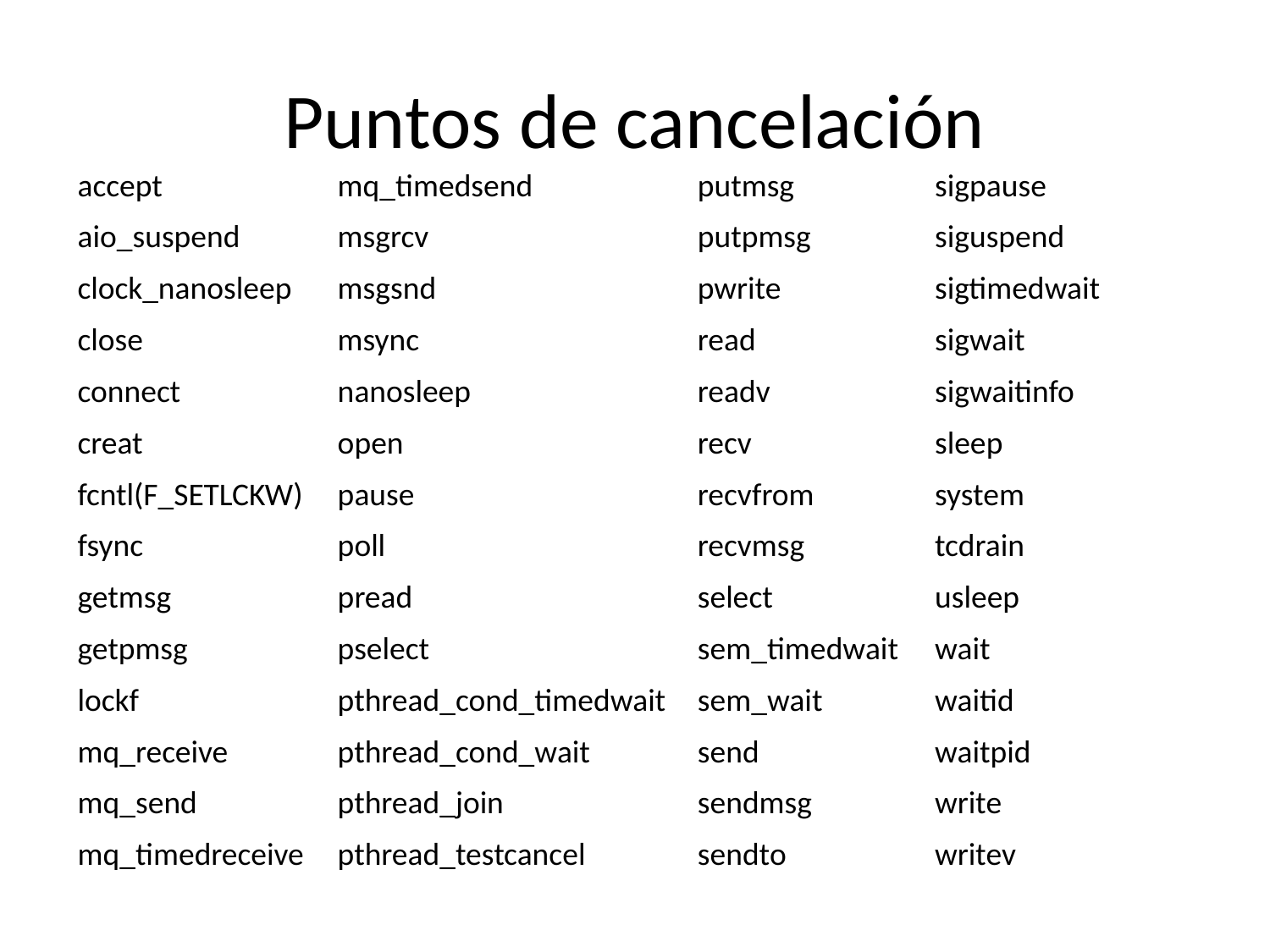

# Puntos de cancelación
| accept | mq\_timedsend | putmsg | sigpause |
| --- | --- | --- | --- |
| aio\_suspend | msgrcv | putpmsg | siguspend |
| clock\_nanosleep | msgsnd | pwrite | sigtimedwait |
| close | msync | read | sigwait |
| connect | nanosleep | readv | sigwaitinfo |
| creat | open | recv | sleep |
| fcntl(F\_SETLCKW) | pause | recvfrom | system |
| fsync | poll | recvmsg | tcdrain |
| getmsg | pread | select | usleep |
| getpmsg | pselect | sem\_timedwait | wait |
| lockf | pthread\_cond\_timedwait | sem\_wait | waitid |
| mq\_receive | pthread\_cond\_wait | send | waitpid |
| mq\_send | pthread\_join | sendmsg | write |
| mq\_timedreceive | pthread\_testcancel | sendto | writev |